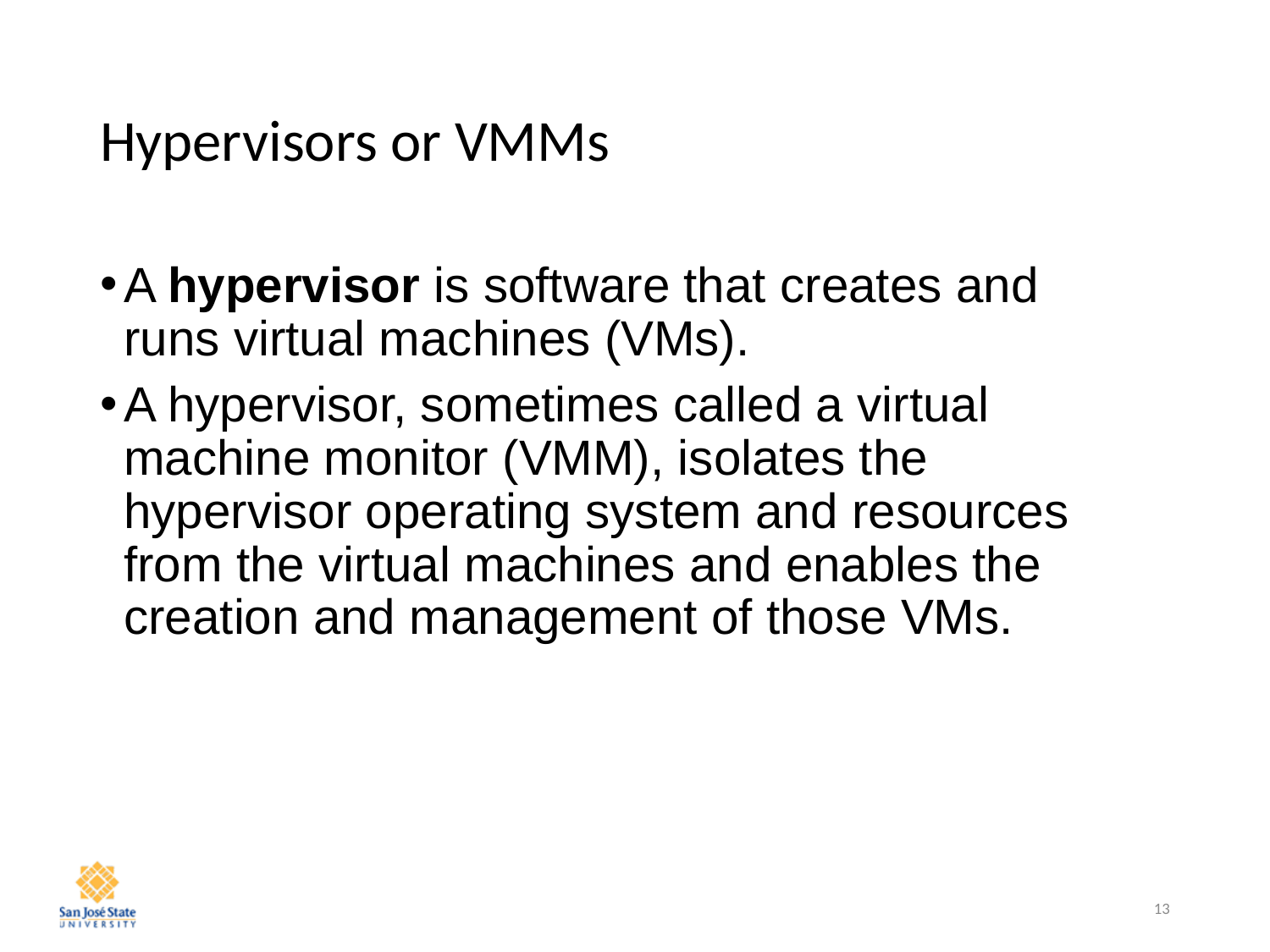

# Hypervisors or VMMs
A hypervisor is software that creates and runs virtual machines (VMs).
A hypervisor, sometimes called a virtual machine monitor (VMM), isolates the hypervisor operating system and resources from the virtual machines and enables the creation and management of those VMs.
13